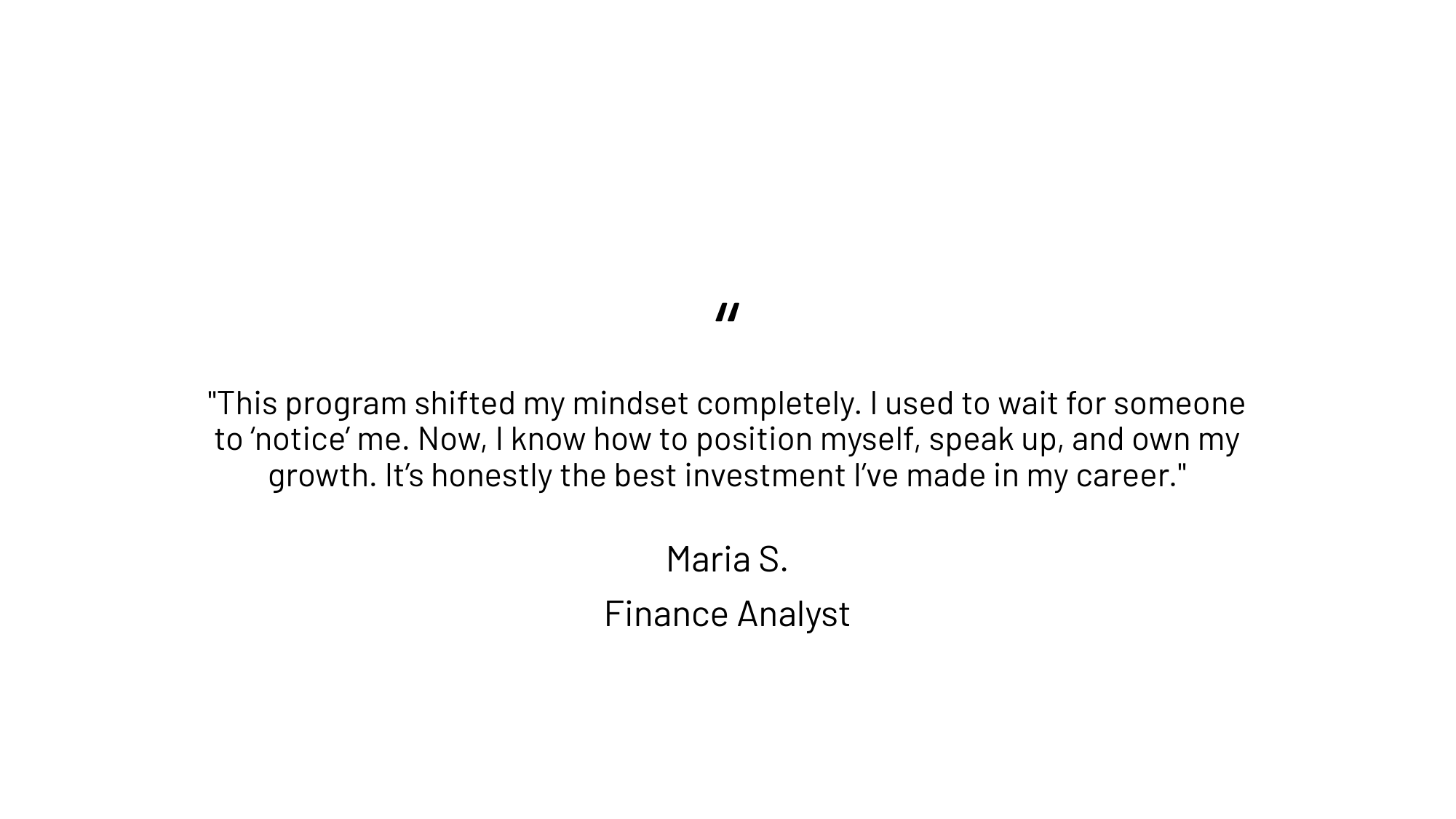

# “ "This program shifted my mindset completely. I used to wait for someone to ‘notice’ me. Now, I know how to position myself, speak up, and own my growth. It’s honestly the best investment I’ve made in my career."

Maria S.
Finance Analyst